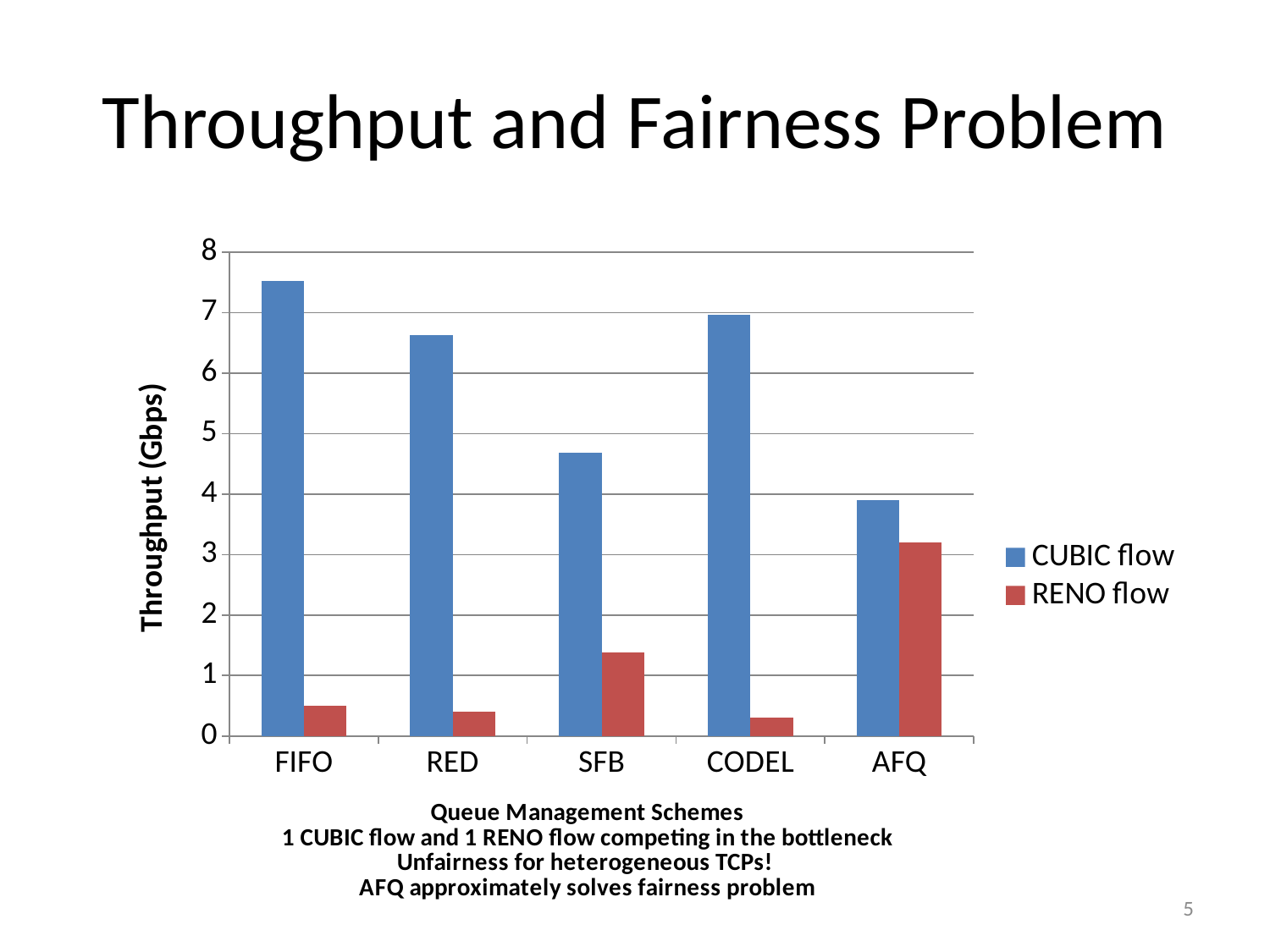

# Throughput and Fairness Problem

### Chart

| Category | CUBIC flow | RENO flow |
|---|---|---|
| FIFO | 7.52 | 0.5 |
| RED | 6.63 | 0.4 |
| SFB | 4.68 | 1.38 |
| CODEL | 6.97 | 0.3 |
| AFQ | 3.9 | 3.2 |
5